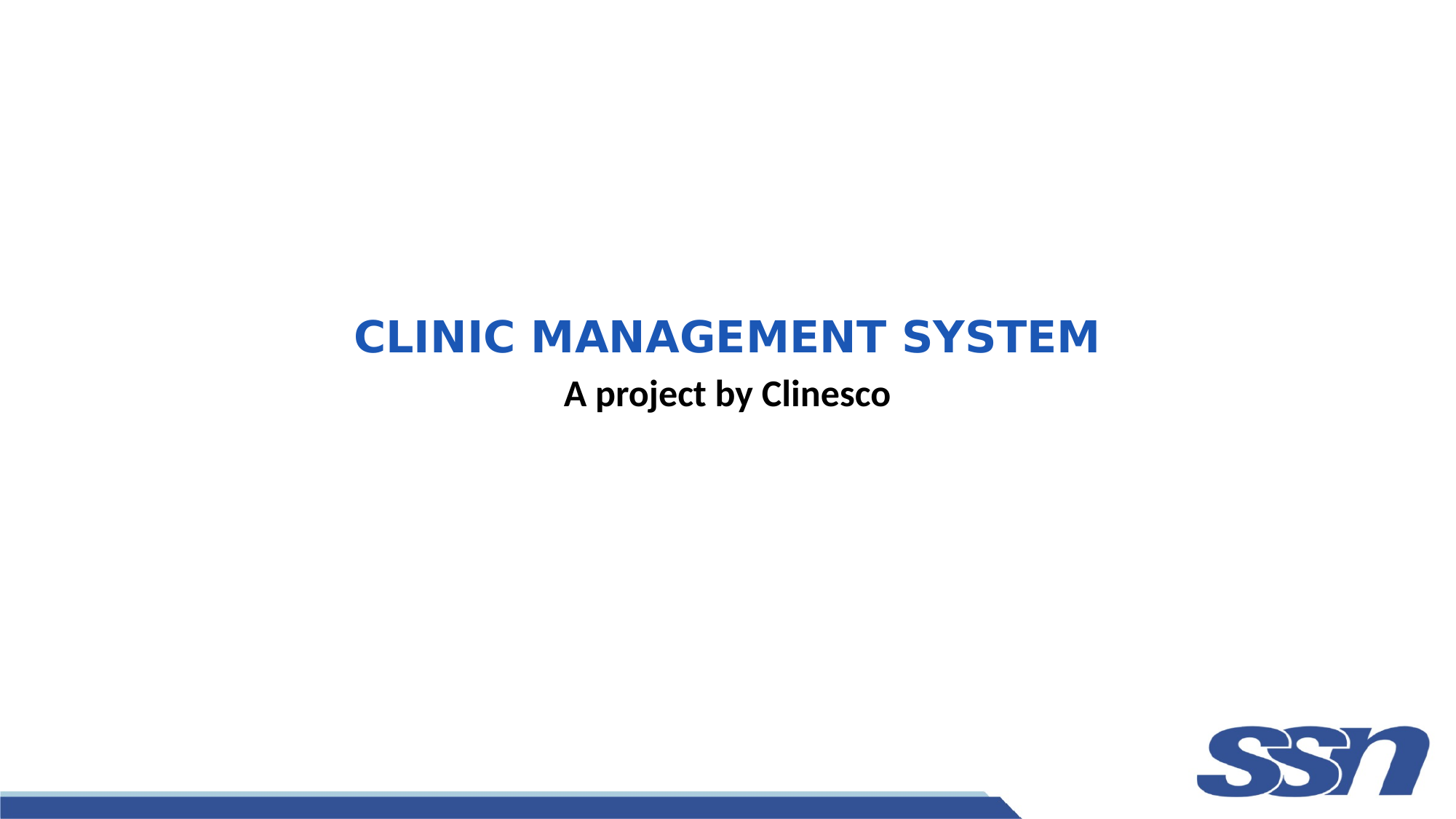

# Clinic Management System A project by Clinesco